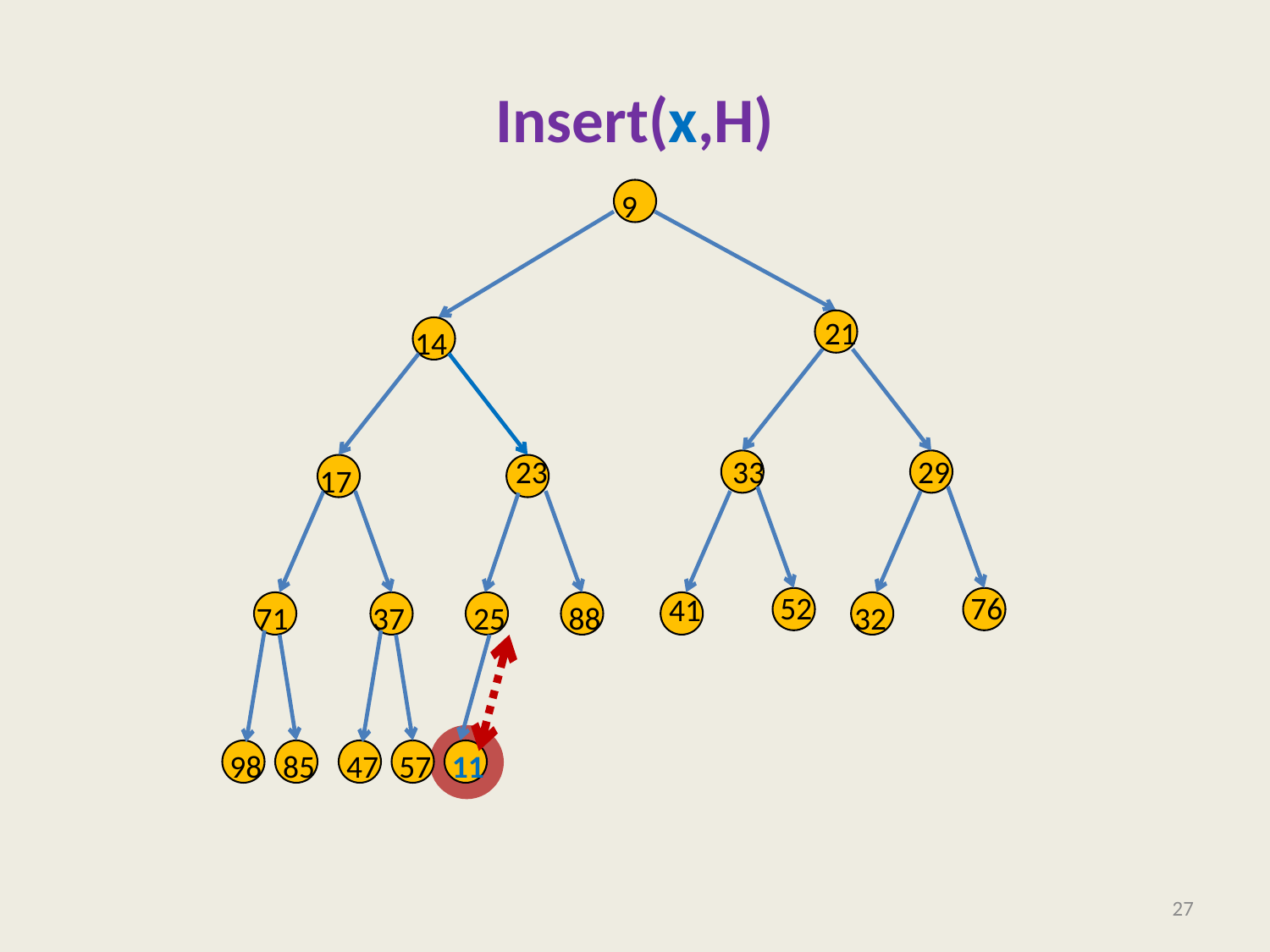

# Insert(x,H)
9

 21

14

23
33
29

17

52
76
41

71

37

25

88

32

98

85

47

57

11

27